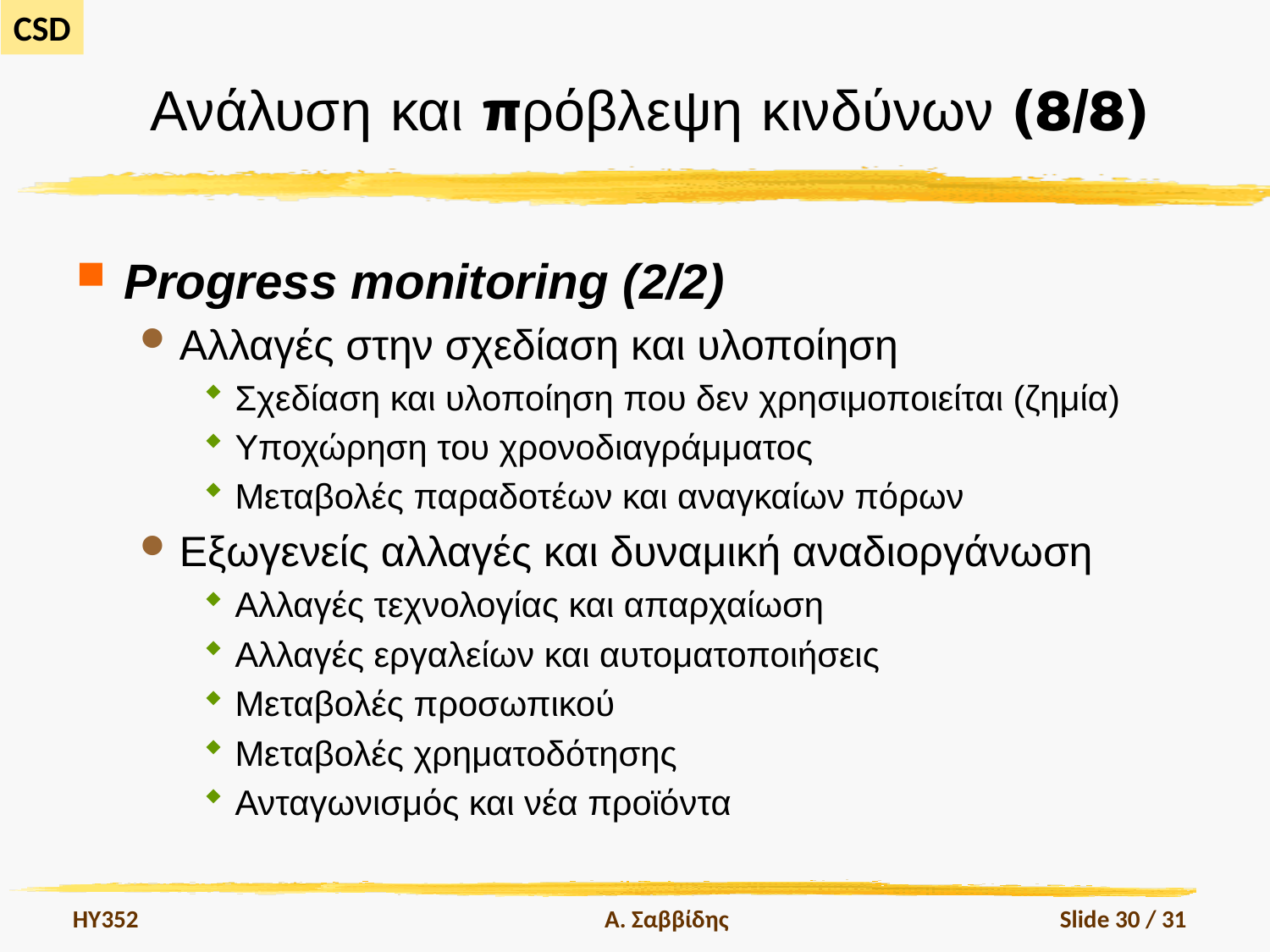

# Ανάλυση και πρόβλεψη κινδύνων (8/8)
Progress monitoring (2/2)
Αλλαγές στην σχεδίαση και υλοποίηση
Σχεδίαση και υλοποίηση που δεν χρησιμοποιείται (ζημία)
Υποχώρηση του χρονοδιαγράμματος
Μεταβολές παραδοτέων και αναγκαίων πόρων
Εξωγενείς αλλαγές και δυναμική αναδιοργάνωση
Αλλαγές τεχνολογίας και απαρχαίωση
Αλλαγές εργαλείων και αυτοματοποιήσεις
Μεταβολές προσωπικού
Μεταβολές χρηματοδότησης
Ανταγωνισμός και νέα προϊόντα
HY352
Α. Σαββίδης
Slide 30 / 31